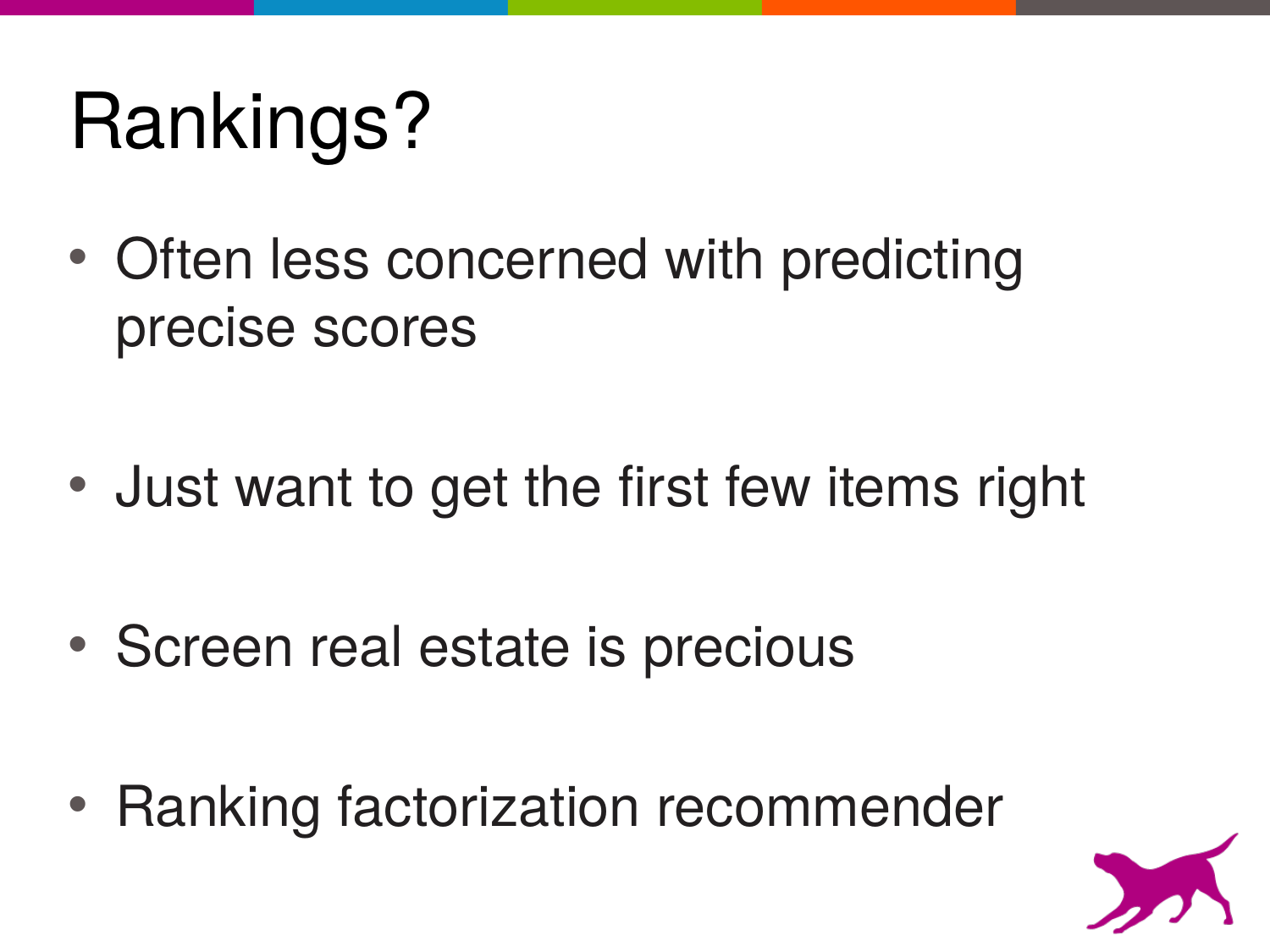

# Rankings?
Often less concerned with predicting precise scores

Just want to get the first few items right

Screen real estate is precious

Ranking factorization recommender
47